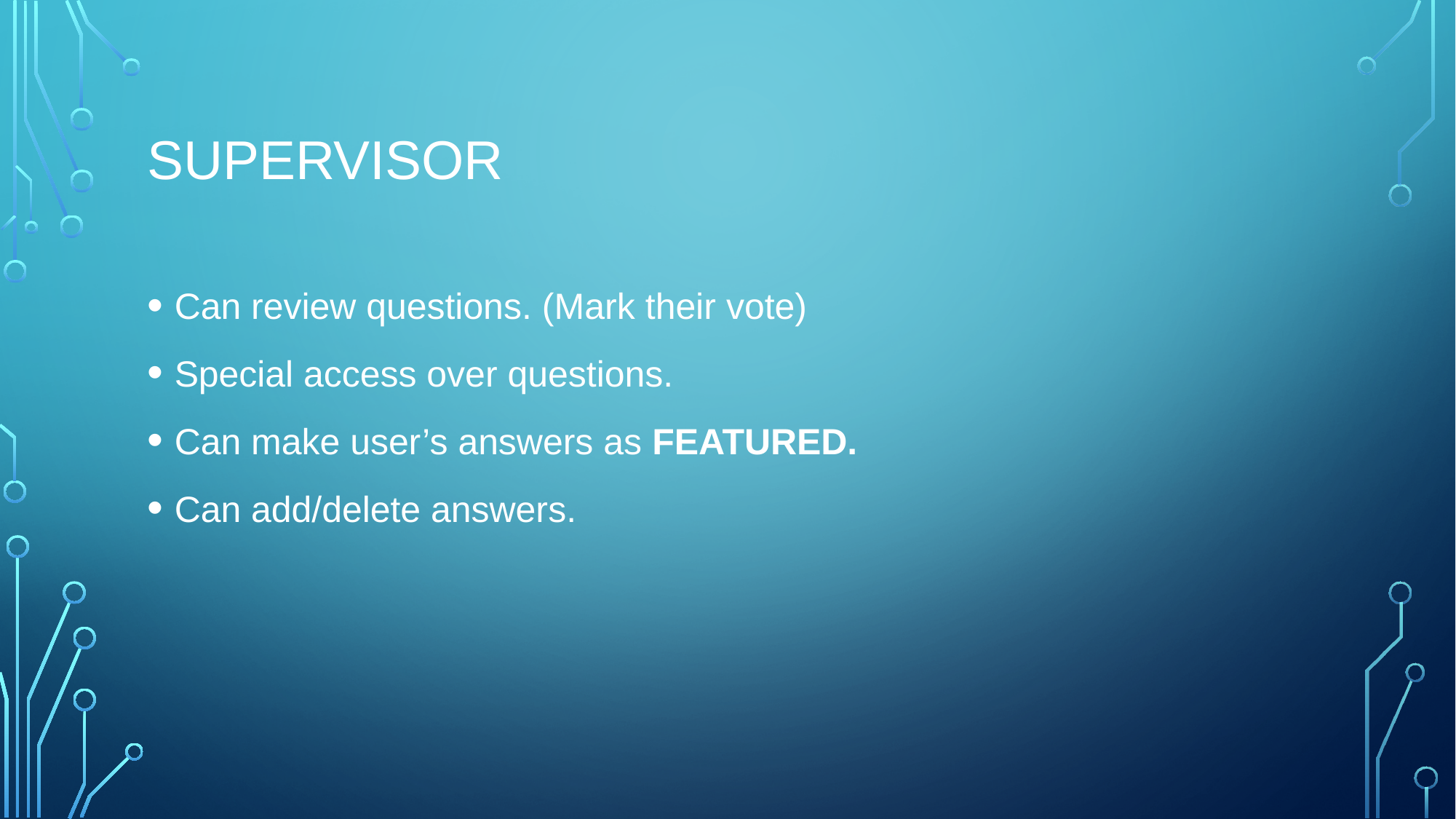

# Supervisor
Can review questions. (Mark their vote)
Special access over questions.
Can make user’s answers as FEATURED.
Can add/delete answers.